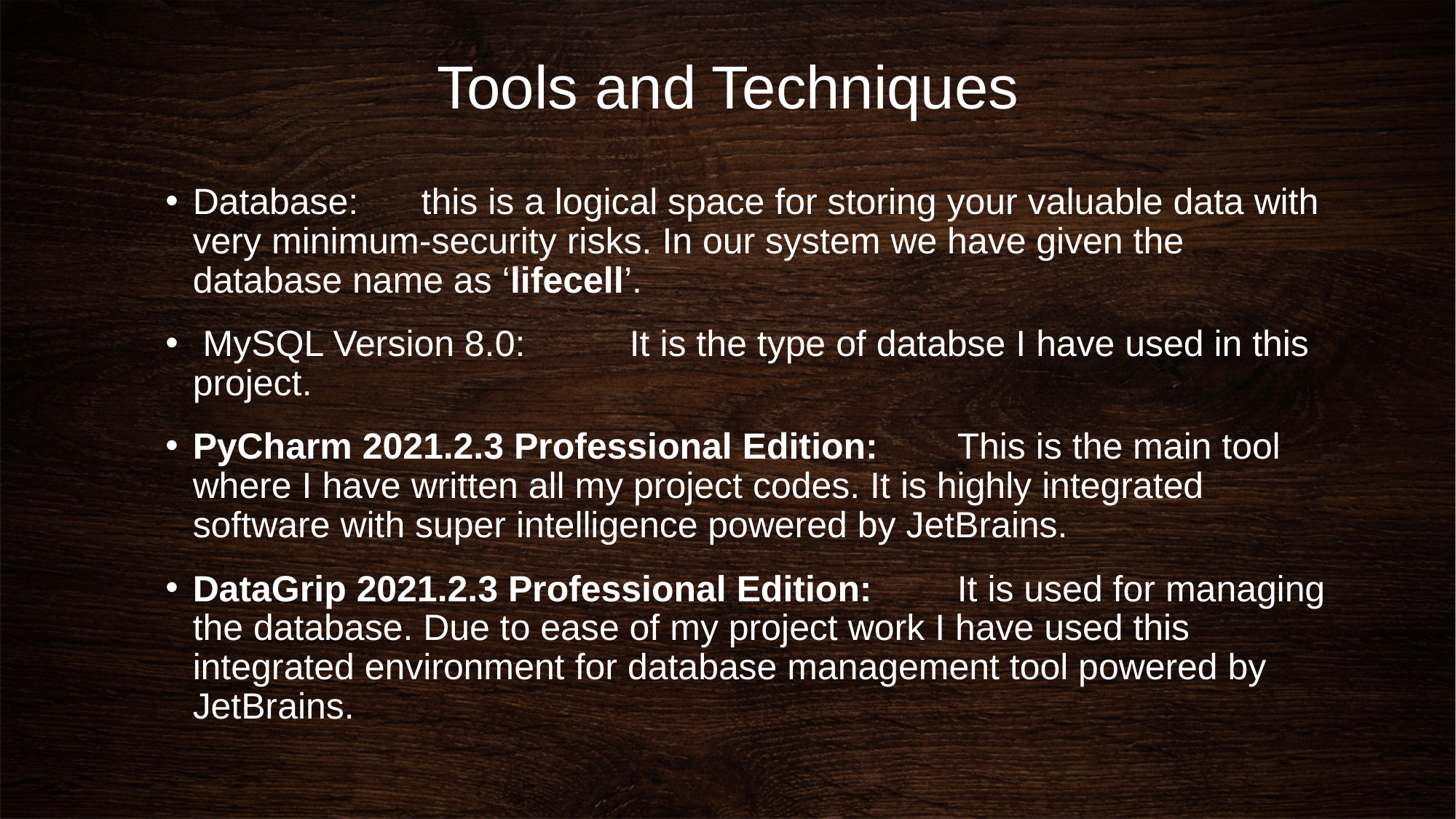

# Tools and Techniques
Database:	 this is a logical space for storing your valuable data with very minimum-security risks. In our system we have given the database name as ‘lifecell’.
 MySQL Version 8.0:	It is the type of databse I have used in this project.
PyCharm 2021.2.3 Professional Edition:	This is the main tool where I have written all my project codes. It is highly integrated software with super intelligence powered by JetBrains.
DataGrip 2021.2.3 Professional Edition:	It is used for managing the database. Due to ease of my project work I have used this integrated environment for database management tool powered by JetBrains.